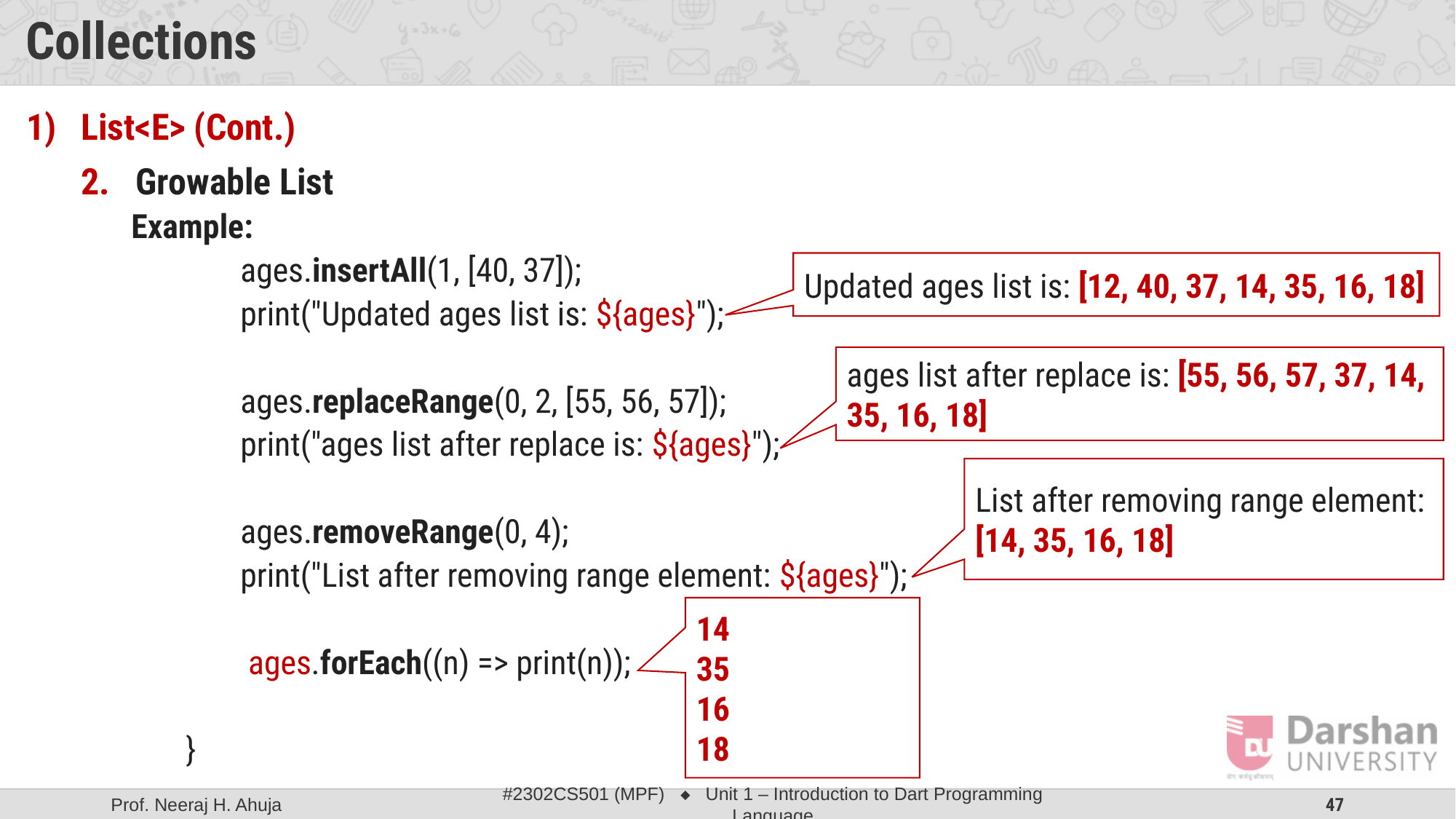

# Collections
List<E> (Cont.)
Growable List
Example:
ages.insertAll(1, [40, 37]);
print("Updated ages list is: ${ages}");

ages.replaceRange(0, 2, [55, 56, 57]);
print("ages list after replace is: ${ages}");

ages.removeRange(0, 4);
print("List after removing range element: ${ages}");

 ages.forEach((n) => print(n));

}
Updated ages list is: [12, 40, 37, 14, 35, 16, 18]
ages list after replace is: [55, 56, 57, 37, 14, 35, 16, 18]
List after removing range element: [14, 35, 16, 18]
14
35
16
18